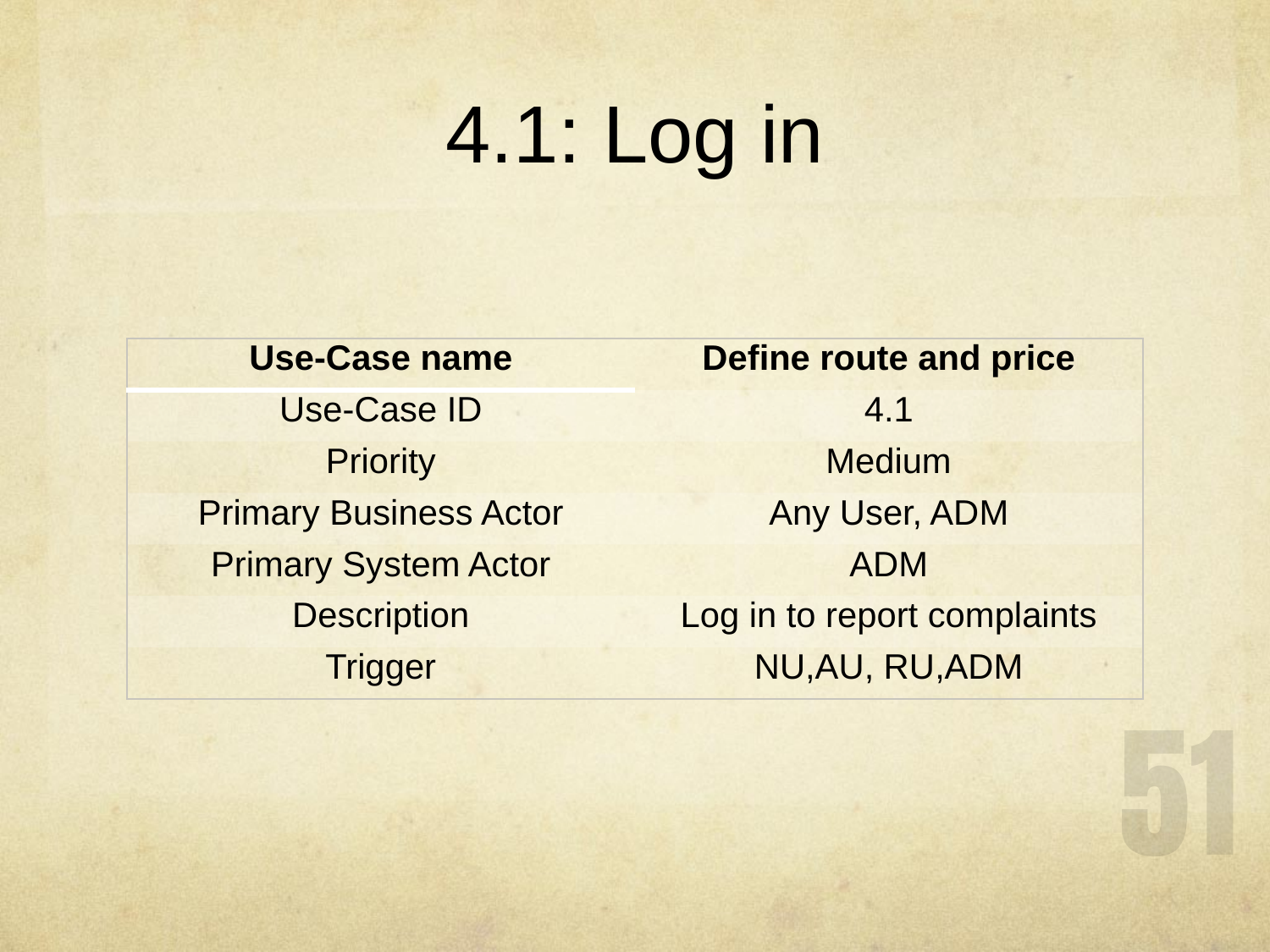

# 4.1: Log in
| Use-Case name | Define route and price |
| --- | --- |
| Use-Case ID | 4.1 |
| Priority | Medium |
| Primary Business Actor | Any User, ADM |
| Primary System Actor | ADM |
| Description | Log in to report complaints |
| Trigger | NU,AU, RU,ADM |
51